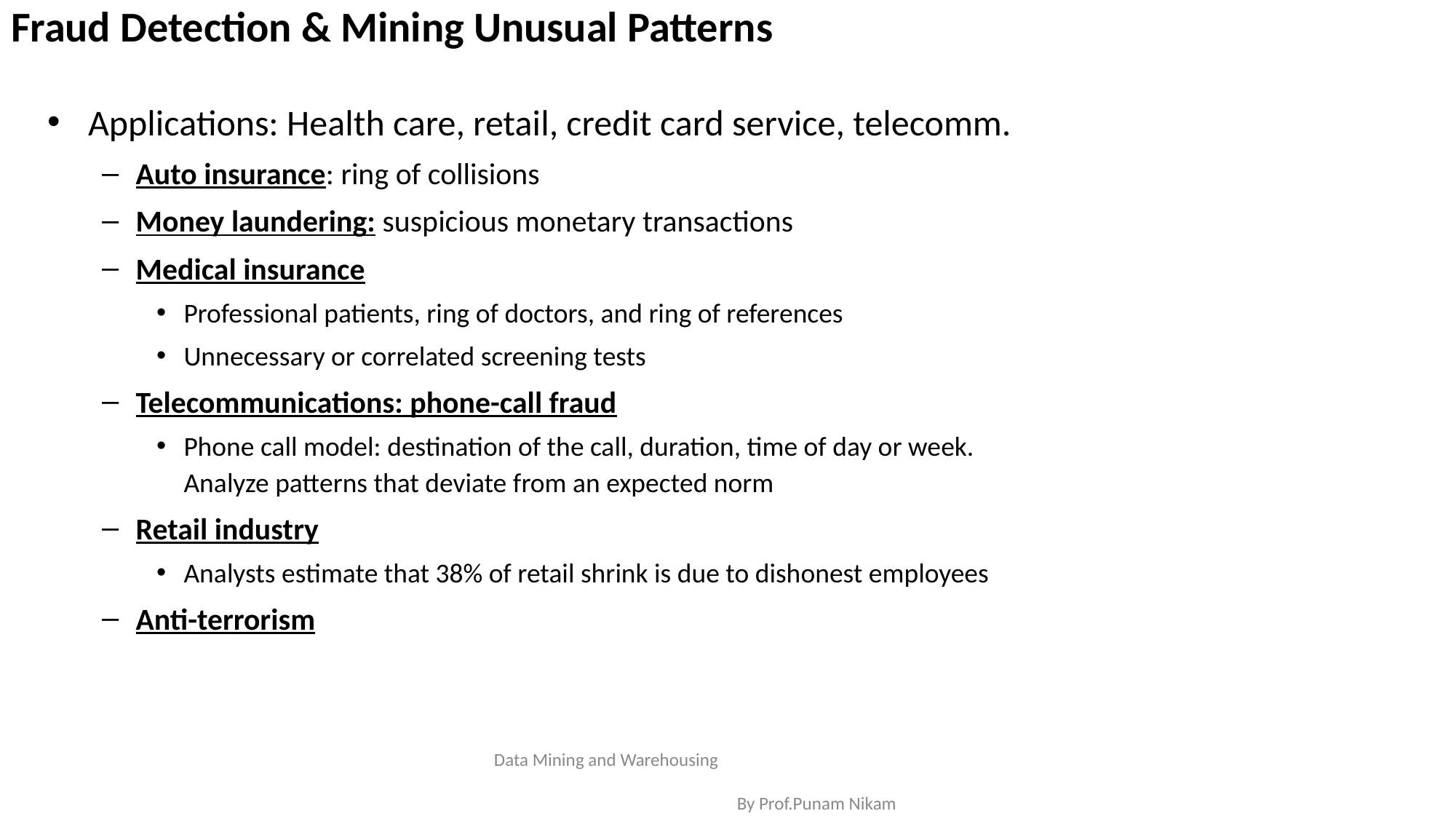

Fraud Detection & Mining Unusual Patterns
Applications: Health care, retail, credit card service, telecomm.
Auto insurance: ring of collisions
Money laundering: suspicious monetary transactions
Medical insurance
Professional patients, ring of doctors, and ring of references
Unnecessary or correlated screening tests
Telecommunications: phone-call fraud
Phone call model: destination of the call, duration, time of day or week.  Analyze patterns that deviate from an expected norm
Retail industry
Analysts estimate that 38% of retail shrink is due to dishonest employees
Anti-terrorism
Data Mining and Warehousing                                                                                                                                                                                                                       By Prof.Punam Nikam